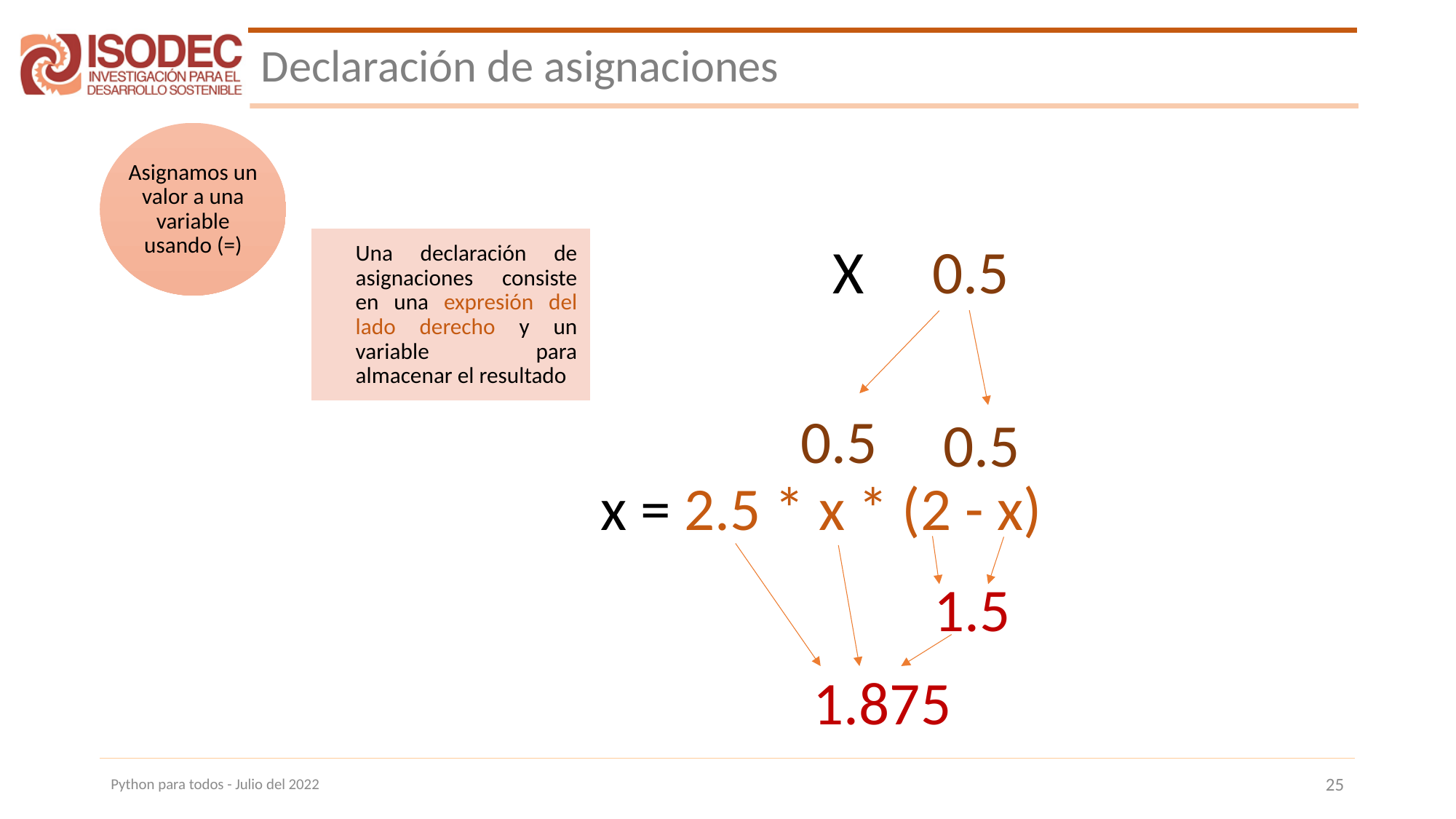

# Declaración de asignaciones

Asignamos un valor a una variable usando (=)
X     0.5

Una declaración de asignaciones consiste en una expresión del lado derecho y un variable para almacenar el resultado
0.5
0.5
x = 2.5 * x * (2 - x)
1.5
1.875
Python para todos - Julio del 2022
25